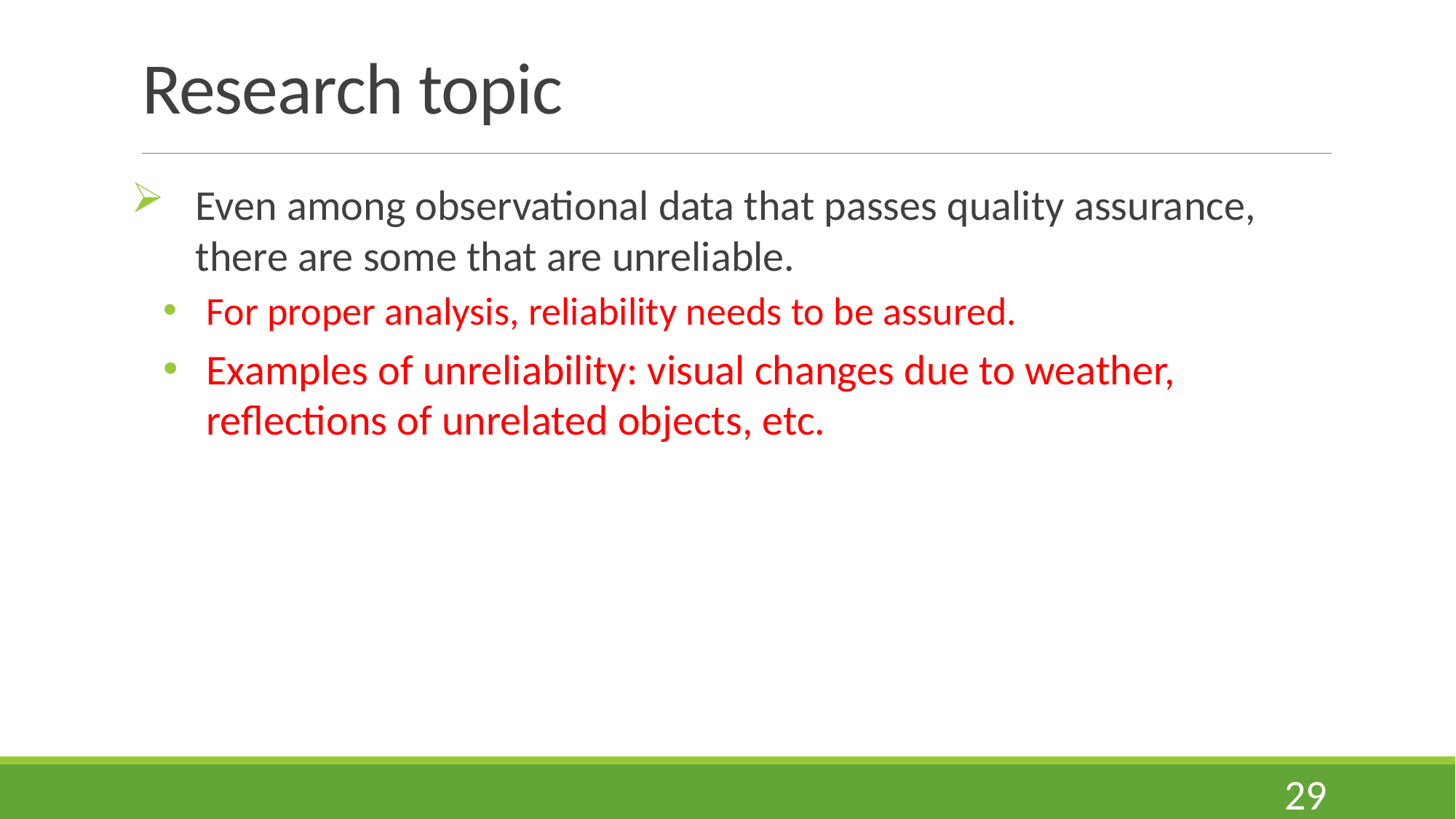

# Research topic
Even among observational data that passes quality assurance, there are some that are unreliable.
For proper analysis, reliability needs to be assured.
Examples of unreliability: visual changes due to weather, reflections of unrelated objects, etc.
29